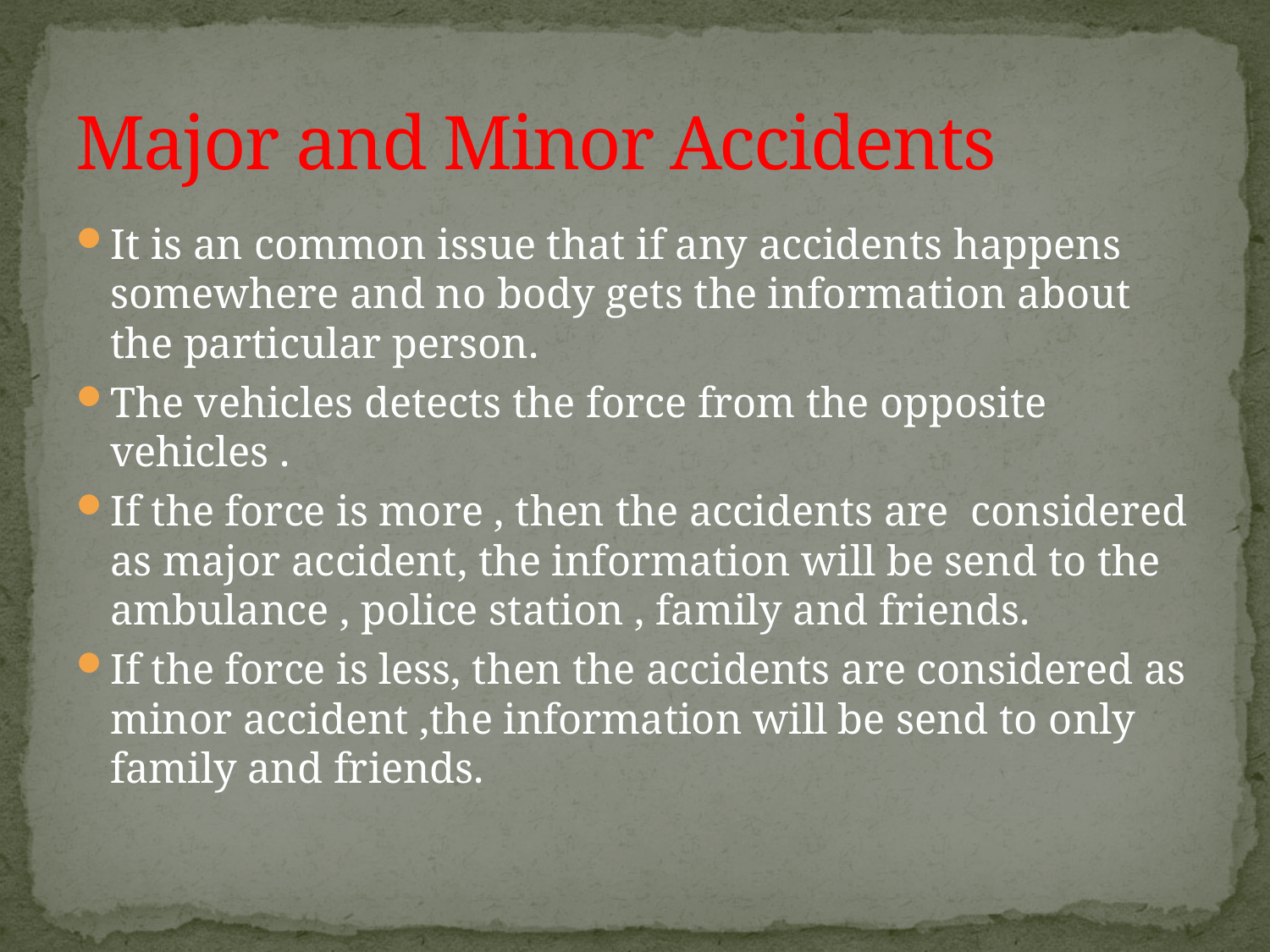

# Major and Minor Accidents
It is an common issue that if any accidents happens somewhere and no body gets the information about the particular person.
The vehicles detects the force from the opposite vehicles .
If the force is more , then the accidents are  considered as major accident, the information will be send to the ambulance , police station , family and friends.
If the force is less, then the accidents are considered as minor accident ,the information will be send to only family and friends.